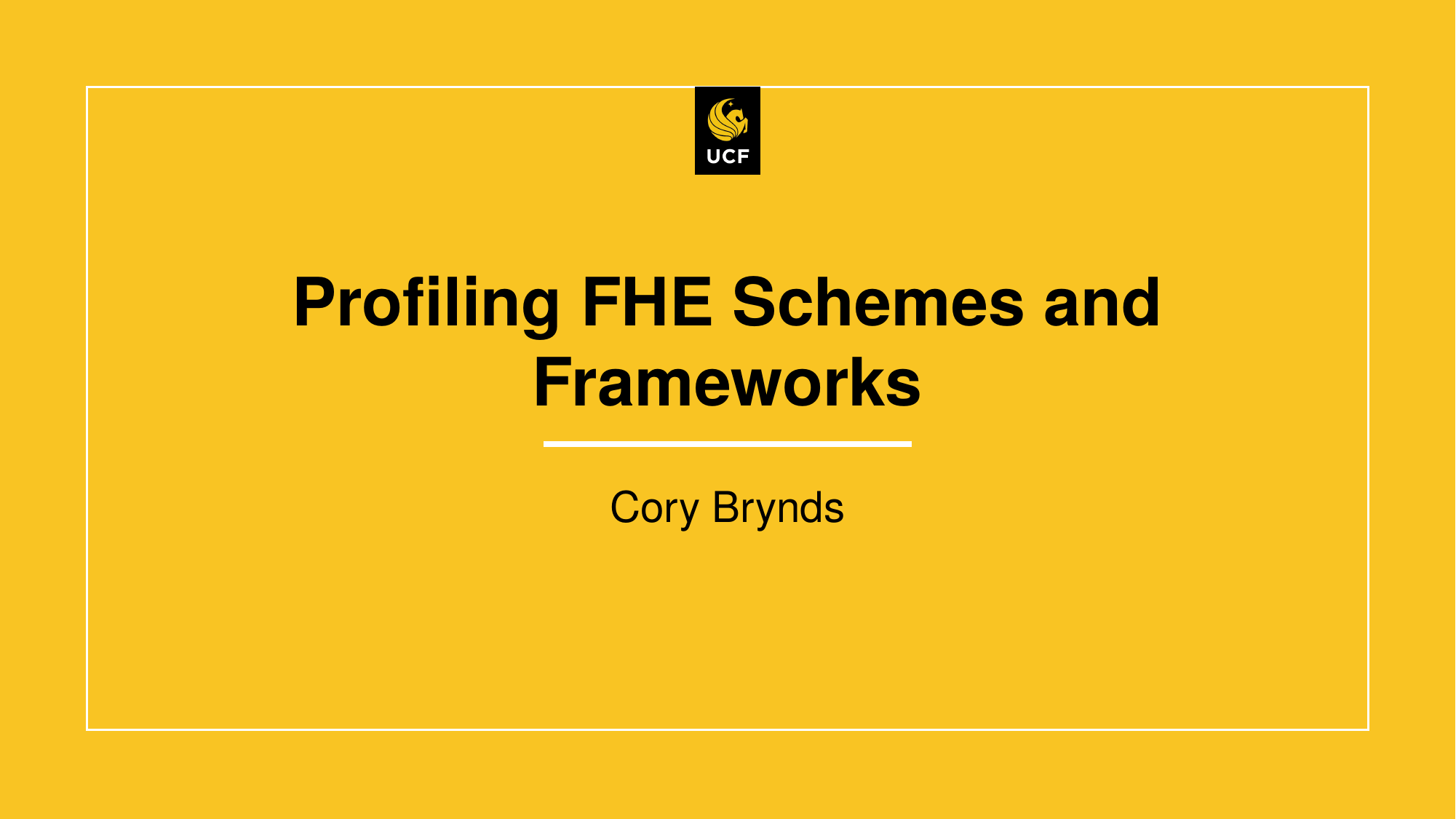

# Profiling FHE Schemes and Frameworks
Cory Brynds